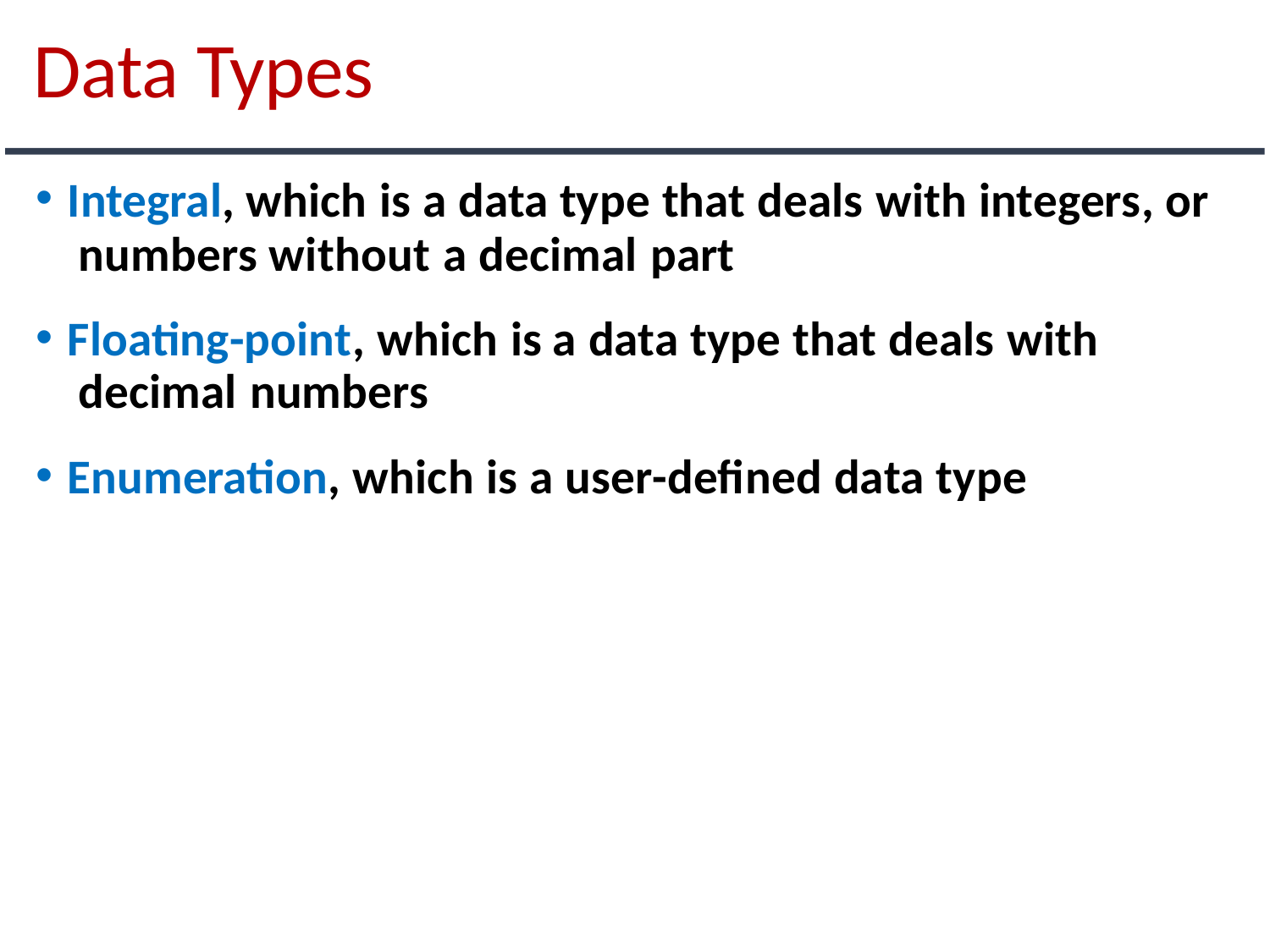

# Data Types

Integral, which is a data type that deals with integers, or  numbers without a decimal part
Floating-point, which is a data type that deals with  decimal numbers
Enumeration, which is a user-defined data type